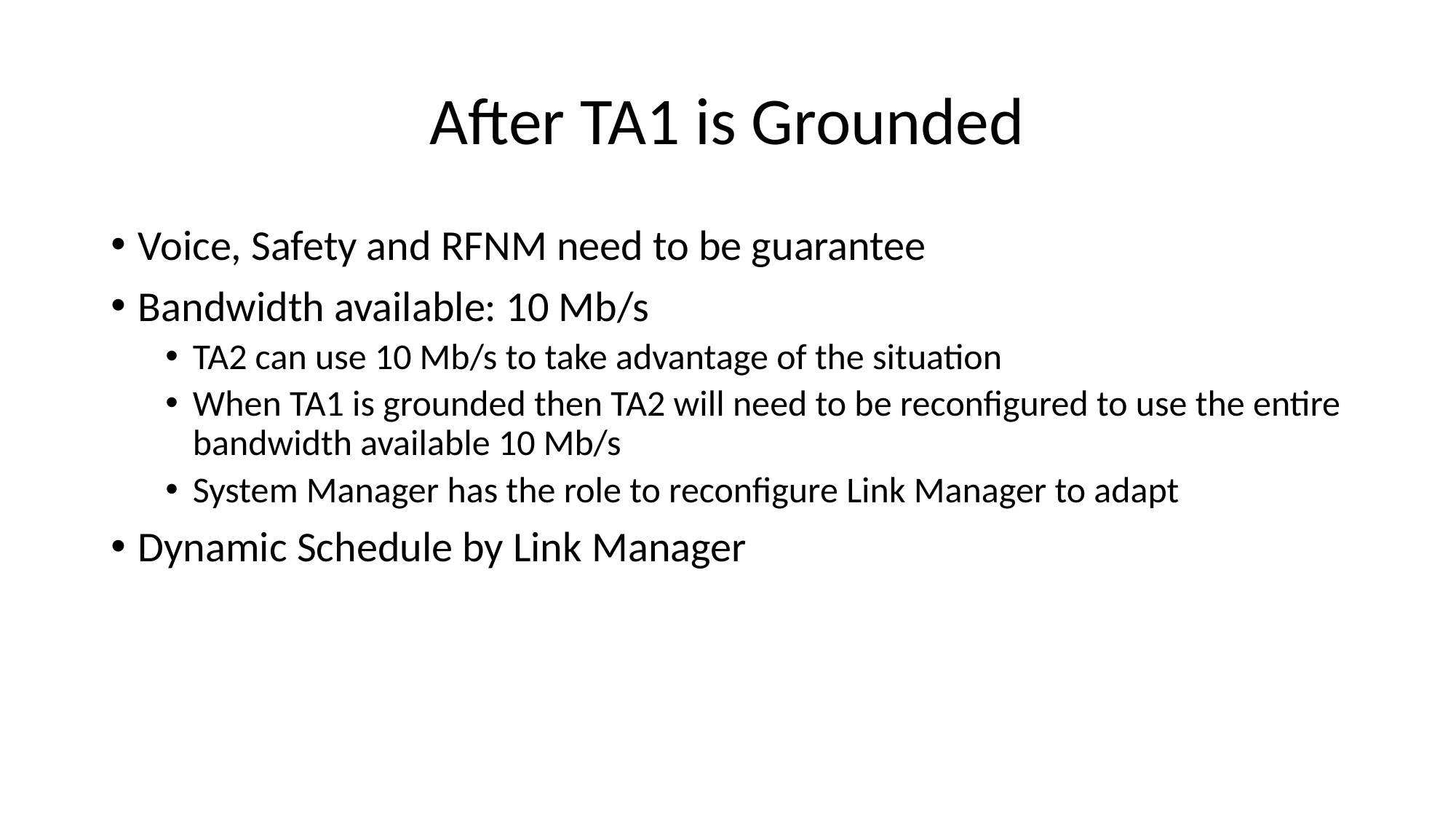

# After TA1 is Grounded
Voice, Safety and RFNM need to be guarantee
Bandwidth available: 10 Mb/s
TA2 can use 10 Mb/s to take advantage of the situation
When TA1 is grounded then TA2 will need to be reconfigured to use the entire bandwidth available 10 Mb/s
System Manager has the role to reconfigure Link Manager to adapt
Dynamic Schedule by Link Manager